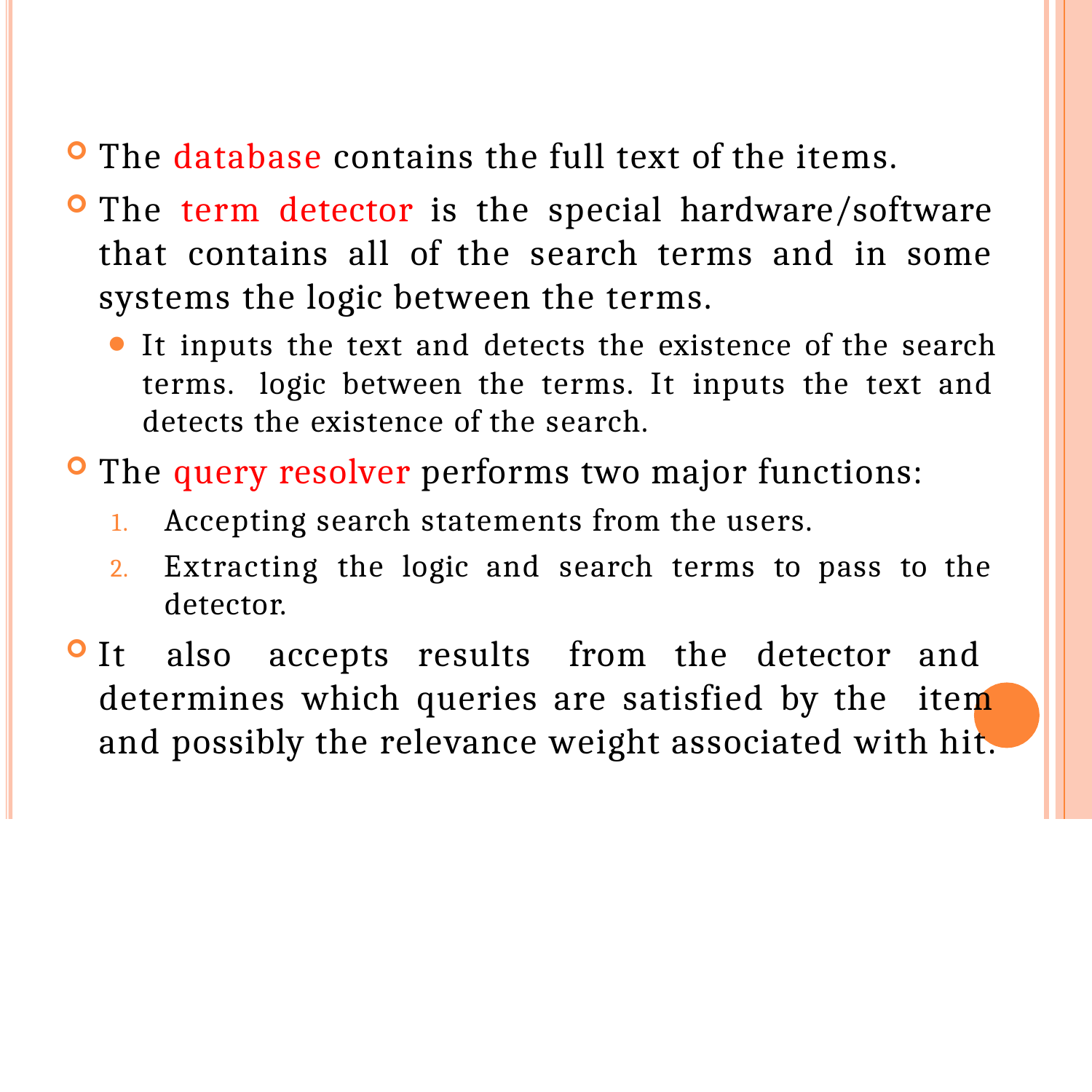

The database contains the full text of the items.
The term detector is the special hardware/software  that contains all of the search terms and in some  systems the logic between the terms.
It inputs the text and detects the existence of the search  terms. logic between the terms. It inputs the text and  detects the existence of the search.
The query resolver performs two major functions:
Accepting search statements from the users.
Extracting the logic and search terms to pass to the  detector.
It also accepts results from the detector and  determines which queries are satisfied by the  item  and possibly the relevance weight associated with hit.